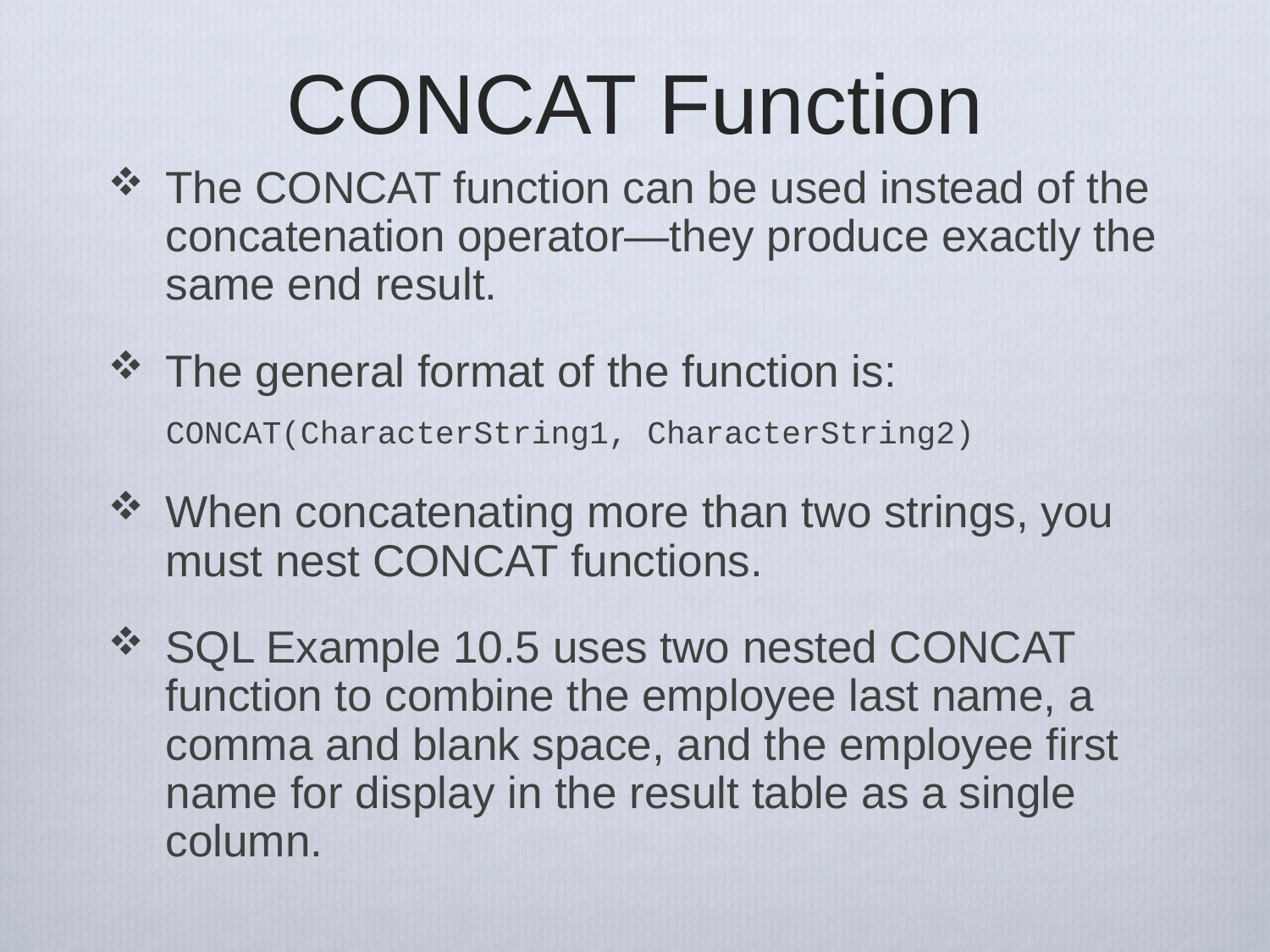

# CONCAT Function
The CONCAT function can be used instead of the concatenation operator—they produce exactly the same end result.
The general format of the function is:
CONCAT(CharacterString1, CharacterString2)
When concatenating more than two strings, you must nest CONCAT functions.
SQL Example 10.5 uses two nested CONCAT function to combine the employee last name, a comma and blank space, and the employee first name for display in the result table as a single column.